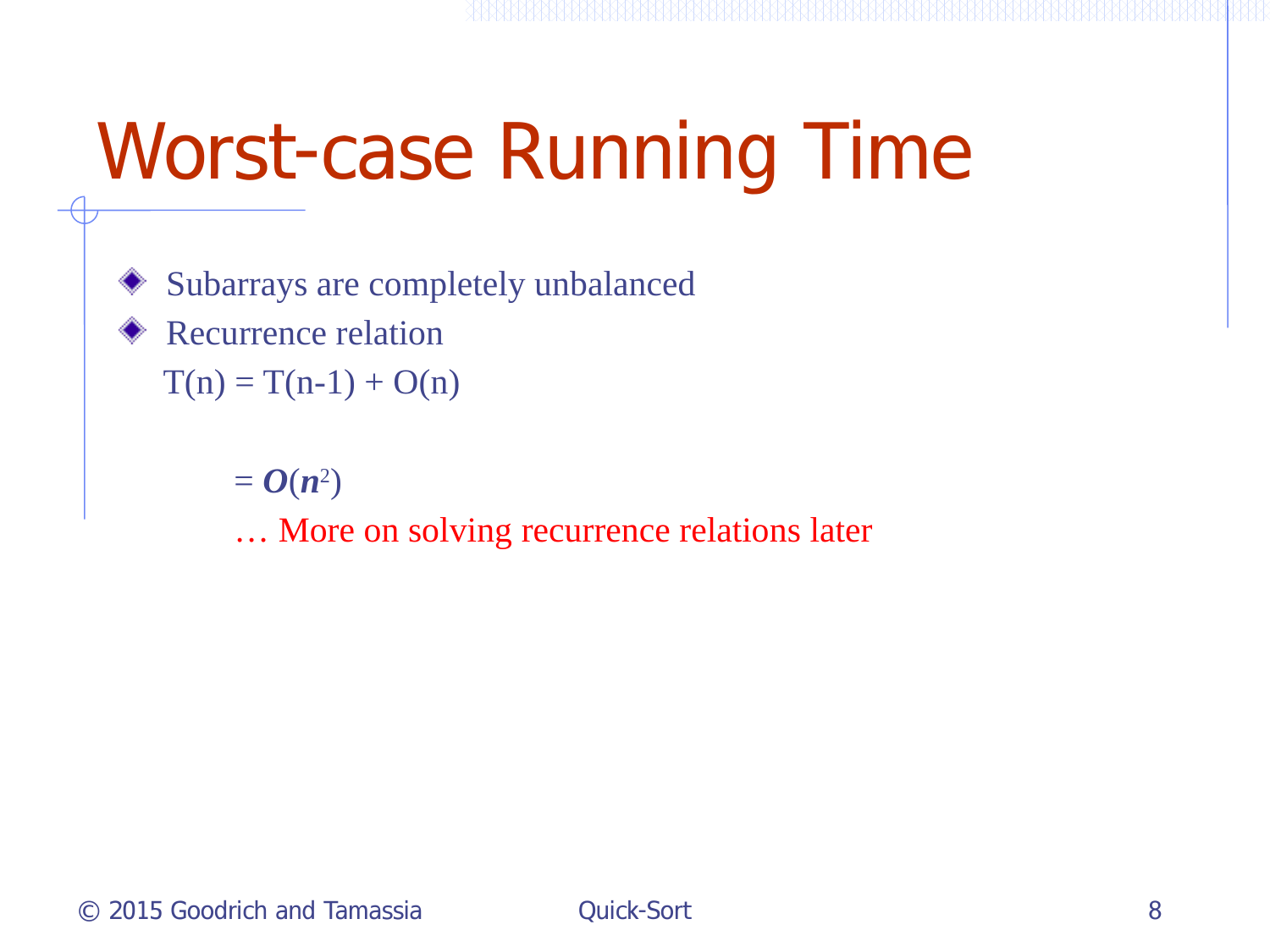

# Worst-case Running Time
Subarrays are completely unbalanced
Recurrence relation
     T(n) = T(n-1) + O(n)

             = O(n2)
             … More on solving recurrence relations later
Quick-Sort
8